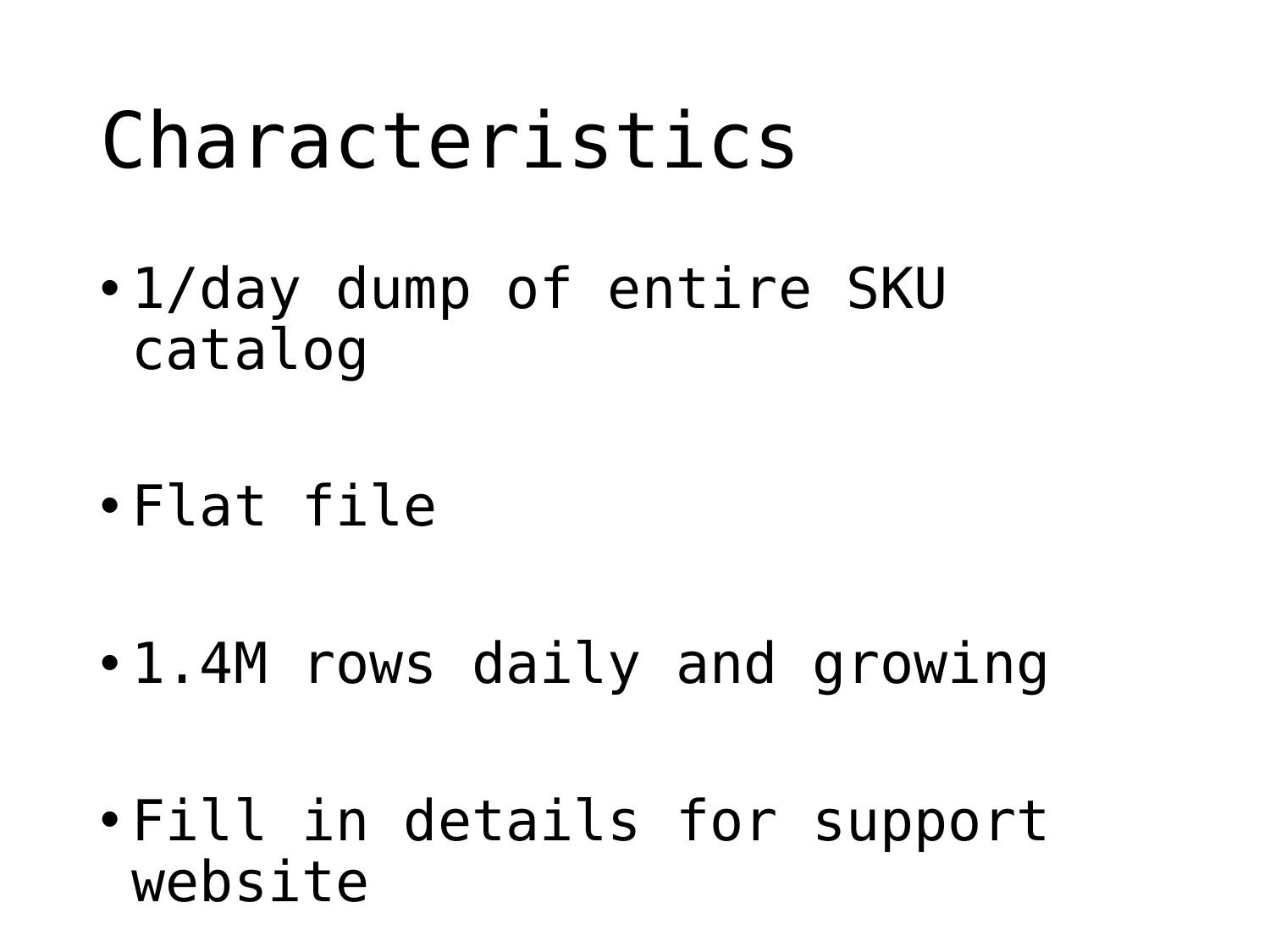

# Characteristics
1/day dump of entire SKU catalog

Flat file

1.4M rows daily and growing

Fill in details for support website